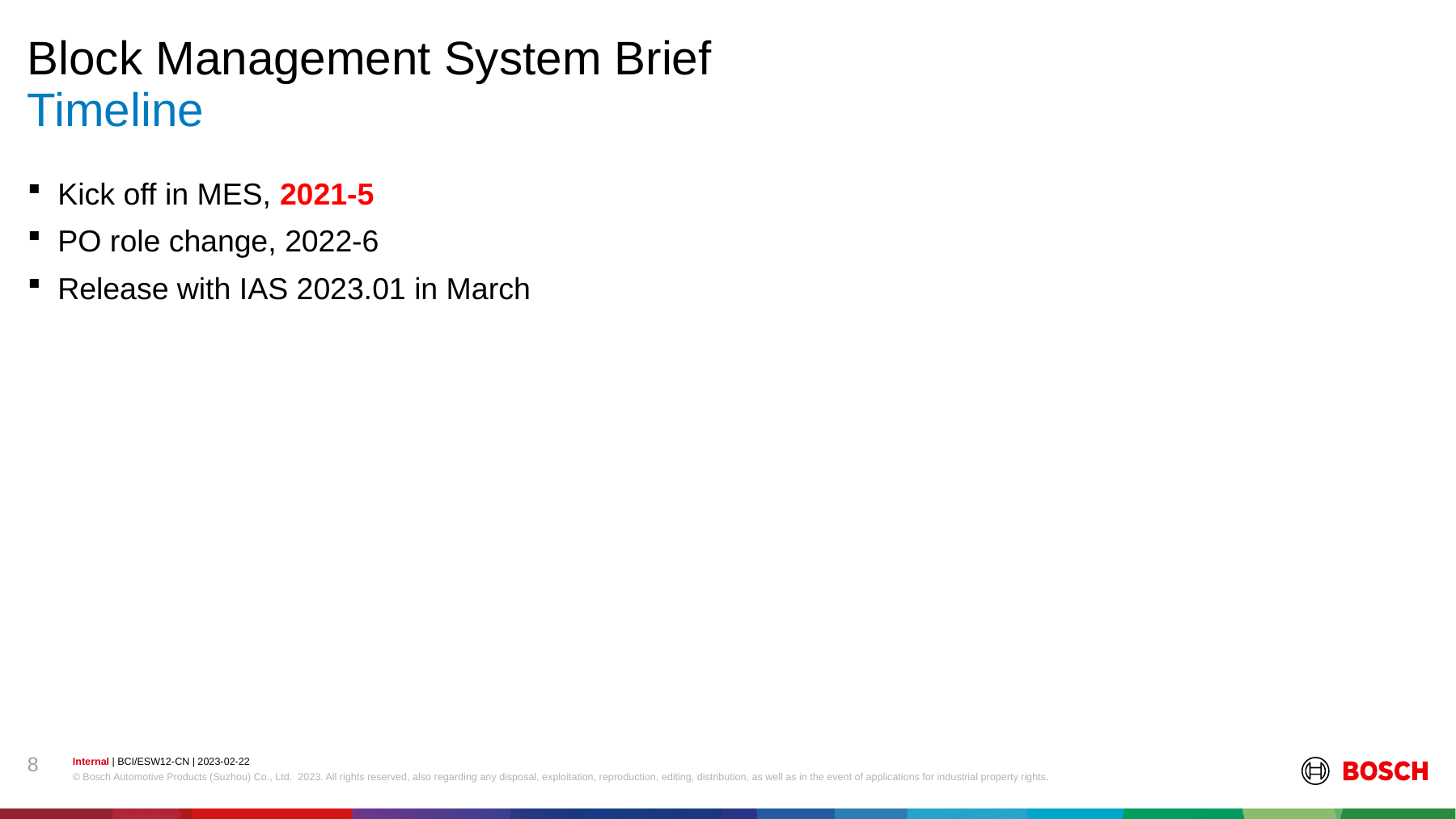

Block Management System Brief
# Timeline
Kick off in MES, 2021-5
PO role change, 2022-6
Release with IAS 2023.01 in March
8